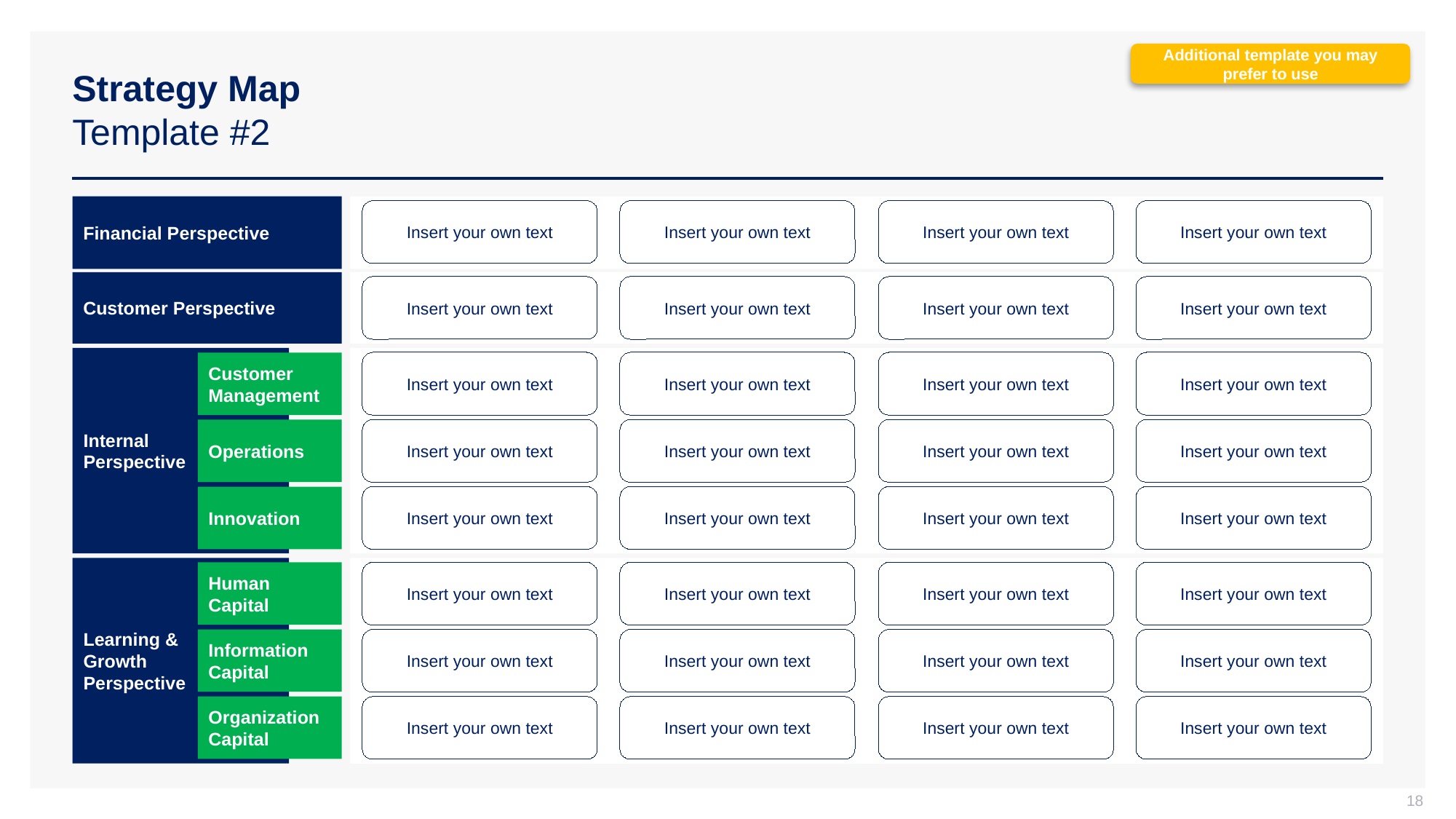

# Strategy Map Template #2
Additional template you may prefer to use

Financial Perspective
Insert your own text
Insert your own text
Insert your own text
Insert your own text

Customer Perspective
Insert your own text
Insert your own text
Insert your own text
Insert your own text
Internal
Perspective

Insert your own text
Insert your own text
Insert your own text
Insert your own text
Customer Management
Insert your own text
Insert your own text
Insert your own text
Insert your own text
Operations
Insert your own text
Insert your own text
Insert your own text
Insert your own text
Innovation
Learning &
Growth
Perspective

Human Capital
Insert your own text
Insert your own text
Insert your own text
Insert your own text
Information Capital
Insert your own text
Insert your own text
Insert your own text
Insert your own text
Organization Capital
Insert your own text
Insert your own text
Insert your own text
Insert your own text
18